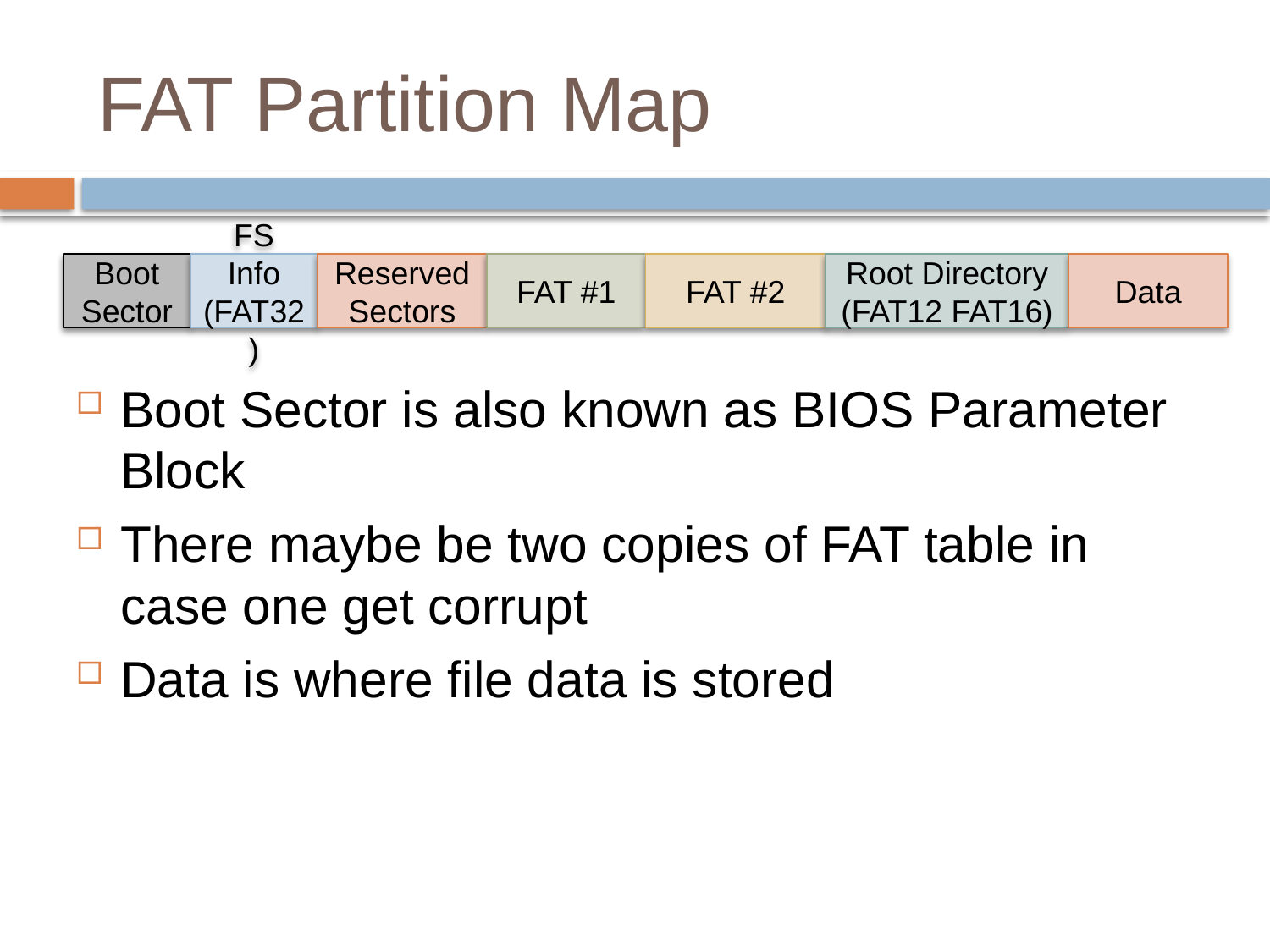

# FAT Partition Map
Boot
Sector
FS Info
(FAT32)
Reserved
Sectors
FAT #1
FAT #2
Root Directory (FAT12 FAT16)
Data
Boot Sector is also known as BIOS Parameter Block
There maybe be two copies of FAT table in case one get corrupt
Data is where file data is stored